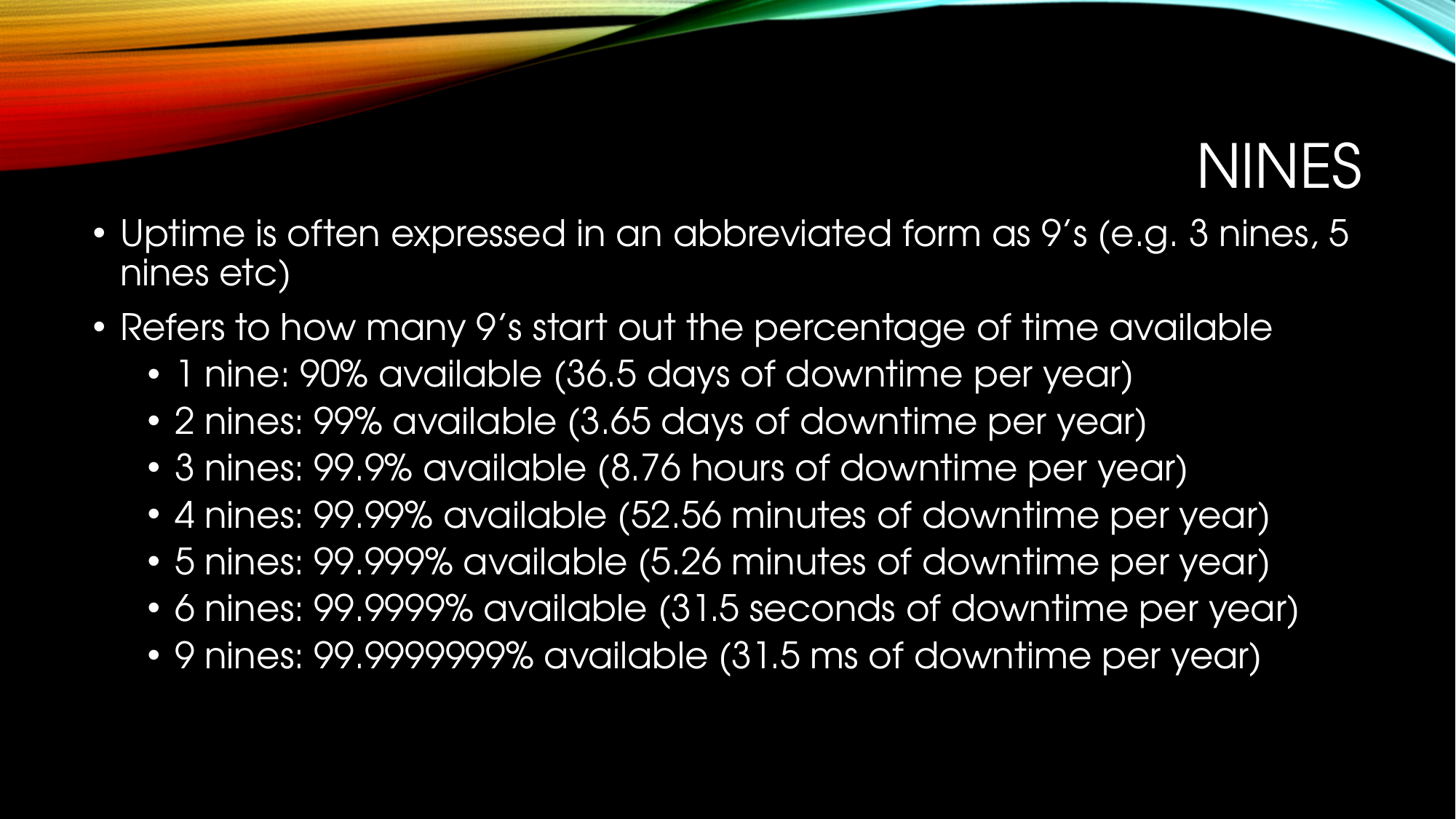

# nines
Uptime is often expressed in an abbreviated form as 9’s (e.g. 3 nines, 5 nines etc)
Refers to how many 9’s start out the percentage of time available
1 nine: 90% available (36.5 days of downtime per year)
2 nines: 99% available (3.65 days of downtime per year)
3 nines: 99.9% available (8.76 hours of downtime per year)
4 nines: 99.99% available (52.56 minutes of downtime per year)
5 nines: 99.999% available (5.26 minutes of downtime per year)
6 nines: 99.9999% available (31.5 seconds of downtime per year)
9 nines: 99.9999999% available (31.5 ms of downtime per year)